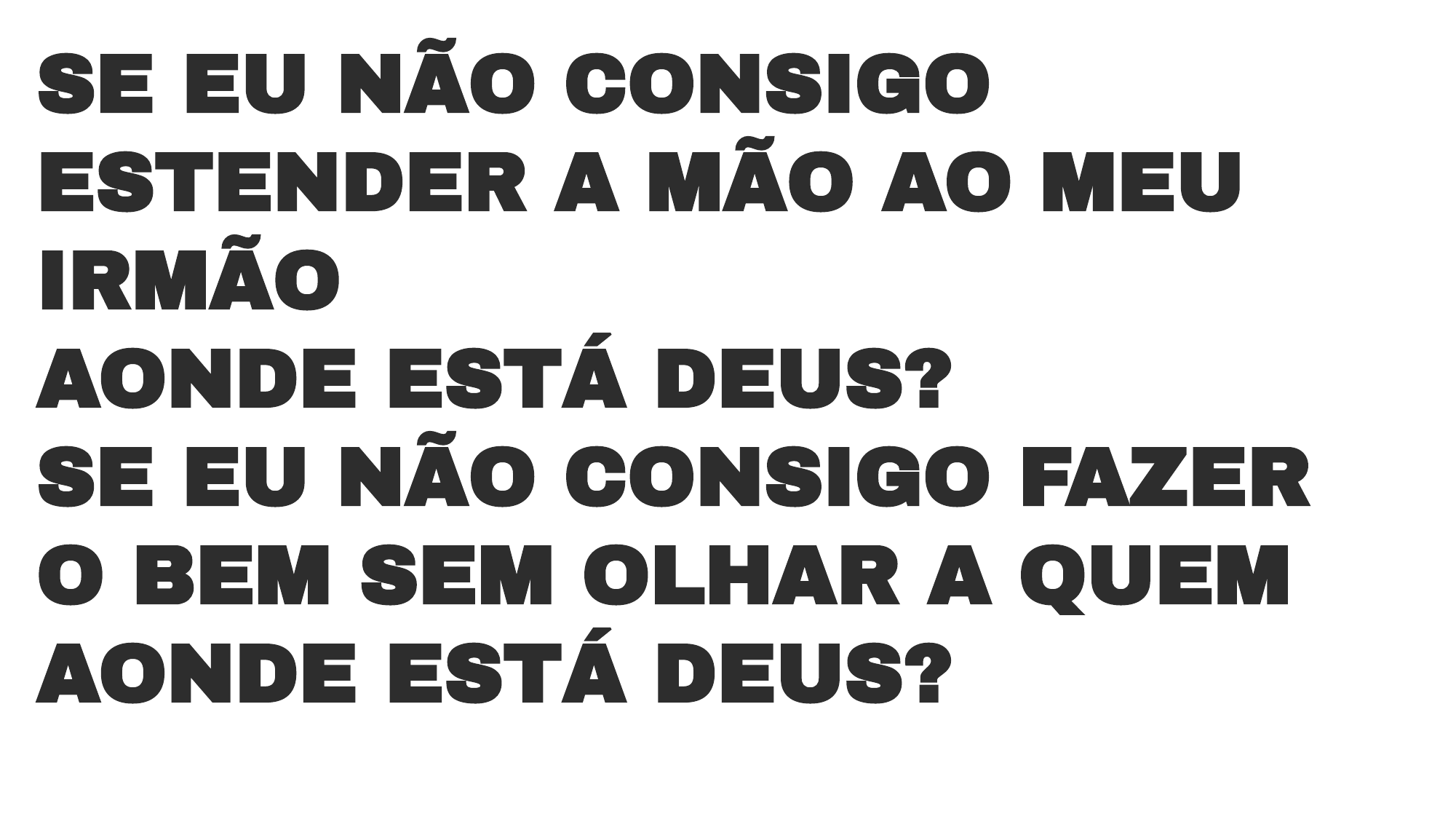

SE EU NÃO CONSIGO ESTENDER A MÃO AO MEU IRMÃO
AONDE ESTÁ DEUS?
SE EU NÃO CONSIGO FAZER O BEM SEM OLHAR A QUEM
AONDE ESTÁ DEUS?